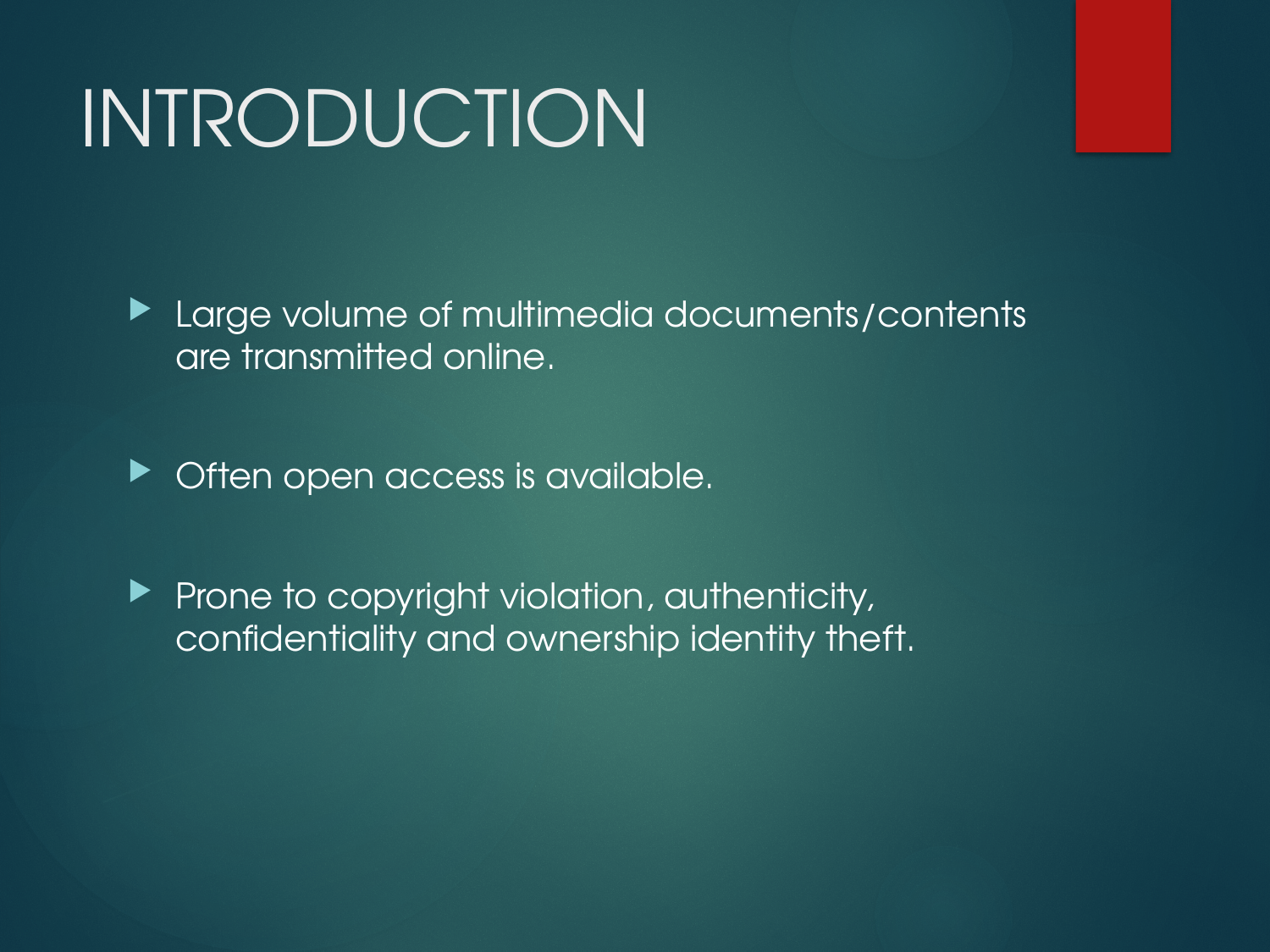

# INTRODUCTION
Large volume of multimedia documents/contents are transmitted online.

Often open access is available.

Prone to copyright violation, authenticity, confidentiality and ownership identity theft.